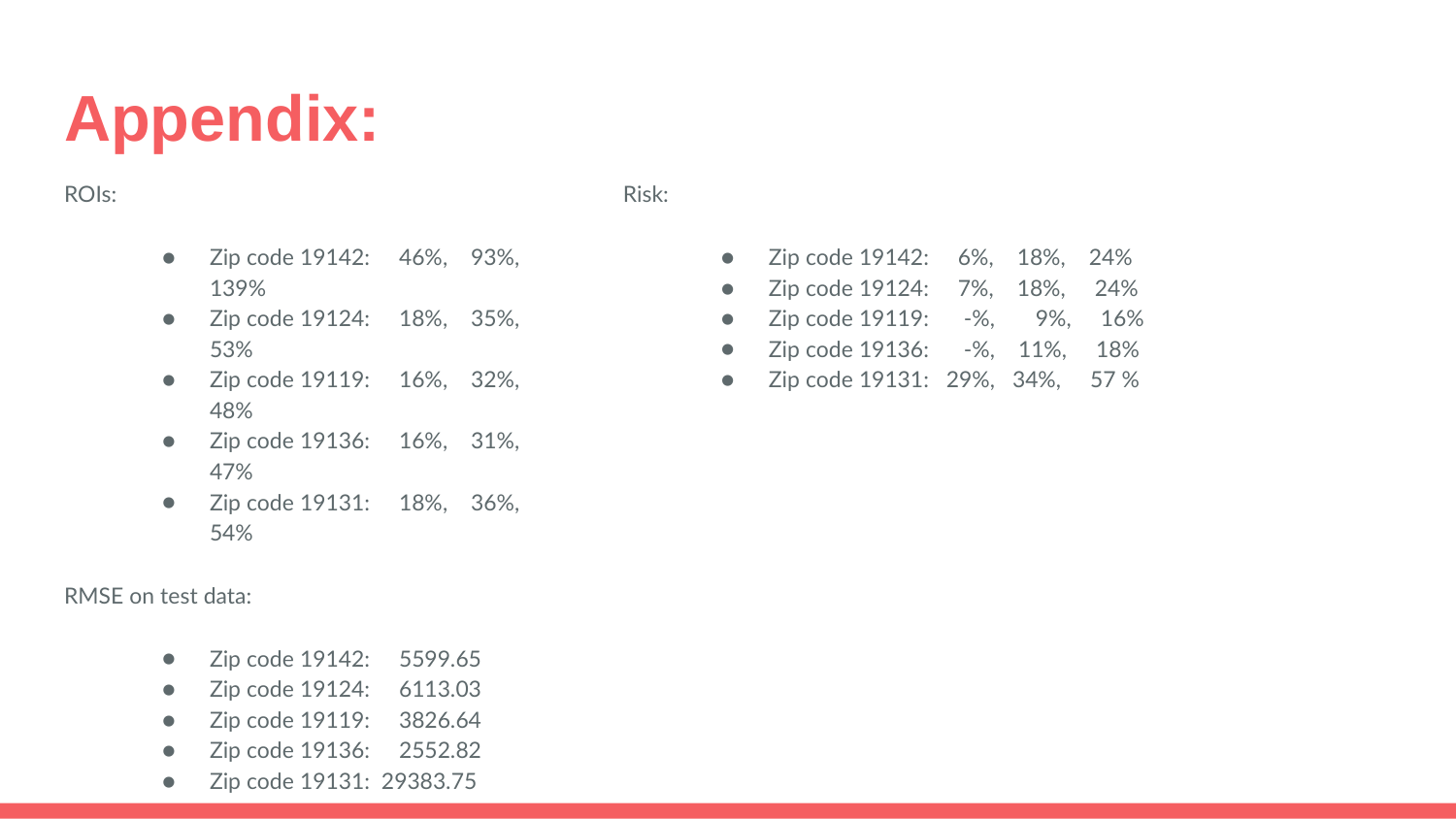

# Appendix:
ROIs:
Zip code 19142:     46%,    93%,    139%
Zip code 19124:     18%,    35%,      53%
Zip code 19119:     16%,    32%,      48%
Zip code 19136:     16%,    31%,      47%
Zip code 19131:     18%,    36%,      54%
RMSE on test data:
Zip code 19142:     5599.65
Zip code 19124:     6113.03
Zip code 19119:     3826.64
Zip code 19136:     2552.82
Zip code 19131:  29383.75
Risk:
Zip code 19142:     6%,    18%,    24%
Zip code 19124:     7%,    18%,     24%
Zip code 19119:      -%,       9%,     16%
Zip code 19136:      -%,    11%,     18%
Zip code 19131:   29%,   34%,     57 %